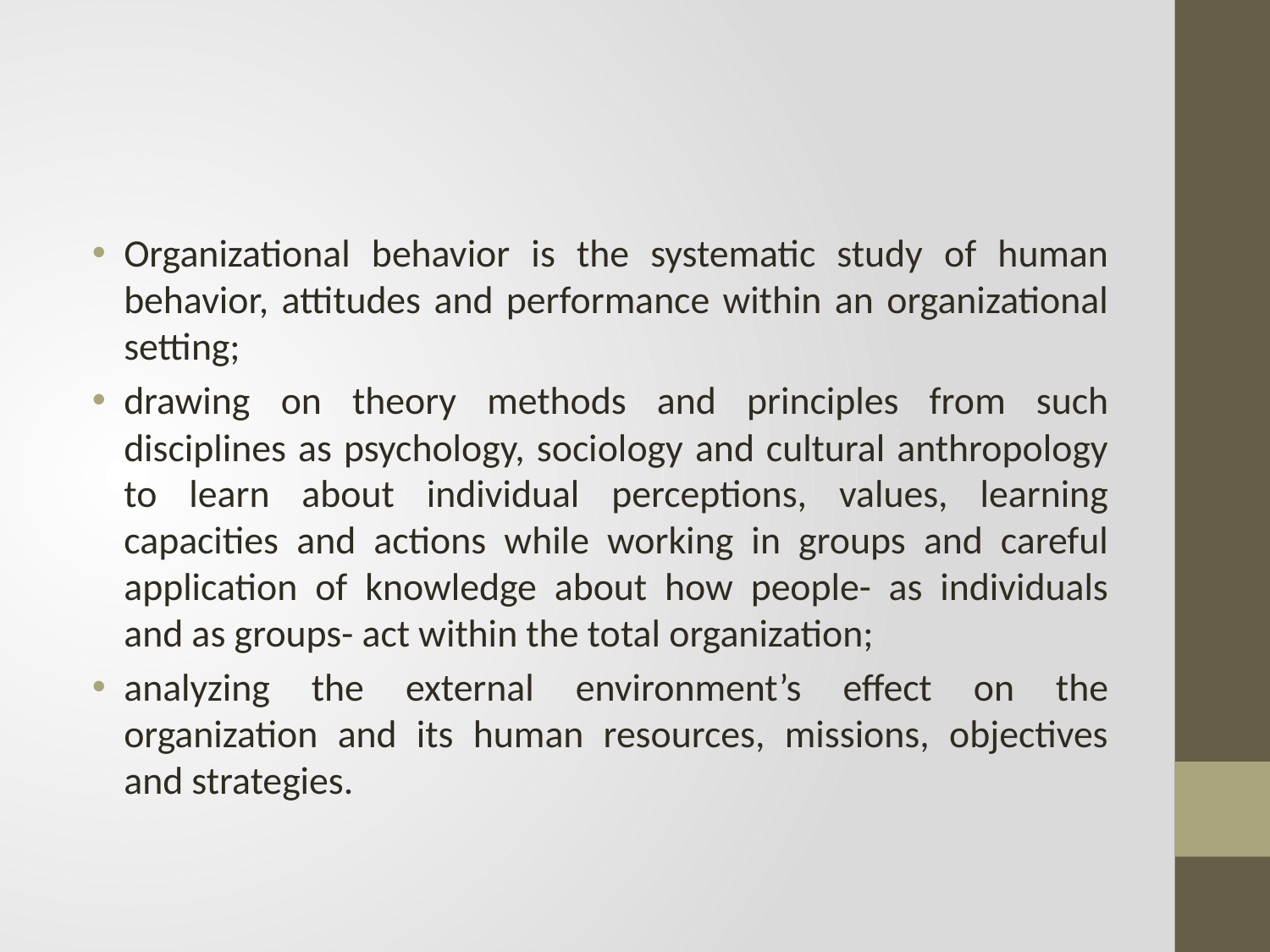

#
Organizational behavior is the systematic study of human behavior, attitudes and performance within an organizational setting;
drawing on theory methods and principles from such disciplines as psychology, sociology and cultural anthropology to learn about individual perceptions, values, learning capacities and actions while working in groups and careful application of knowledge about how people- as individuals and as groups- act within the total organization;
analyzing the external environment’s effect on the organization and its human resources, missions, objectives and strategies.